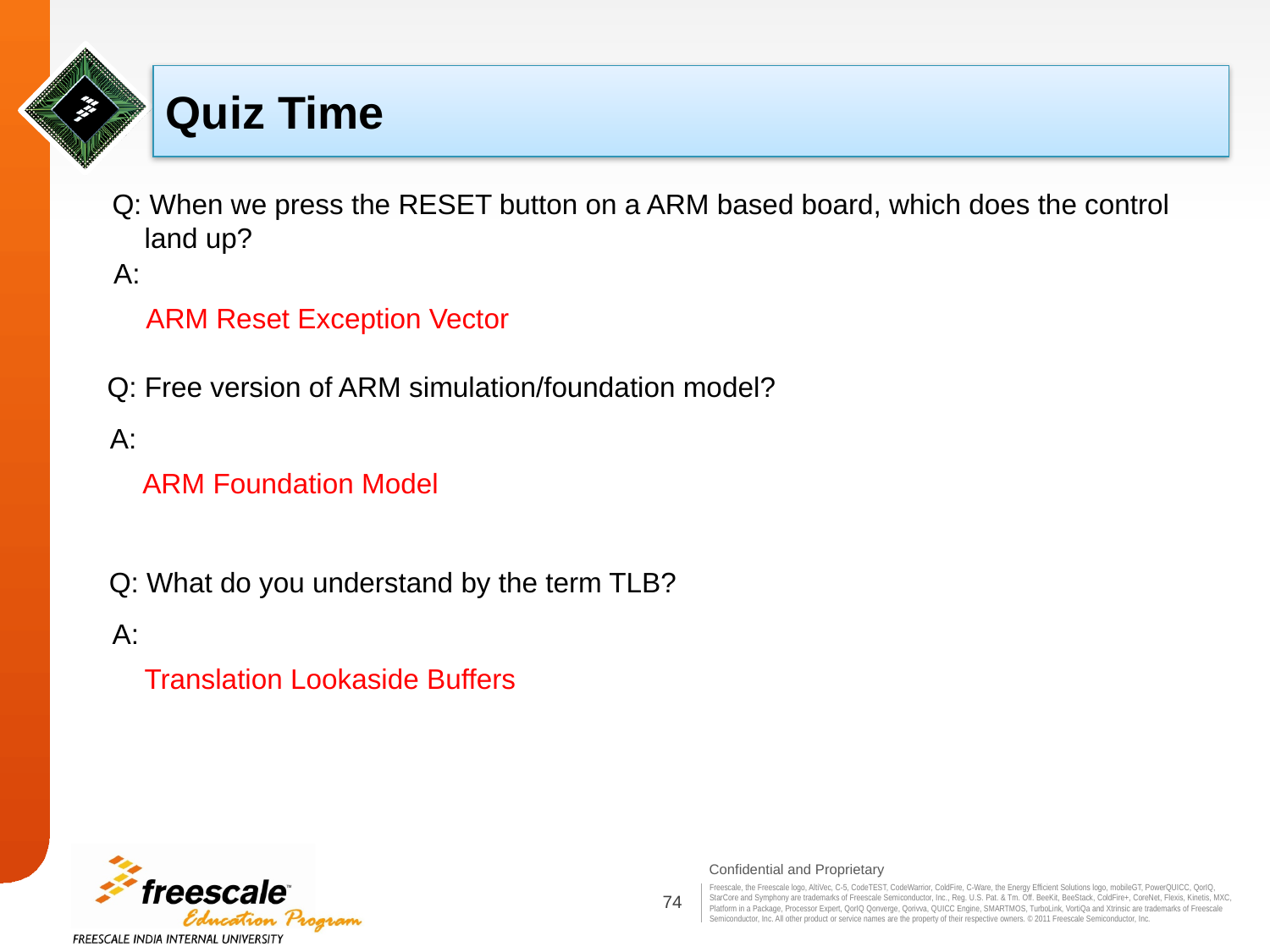

# Quiz Time
Q: When we press the RESET button on a ARM based board, which does the control land up?
A:
	ARM Reset Exception Vector
Q: Free version of ARM simulation/foundation model?
A:
	ARM Foundation Model
Q: What do you understand by the term TLB?
A:
	Translation Lookaside Buffers